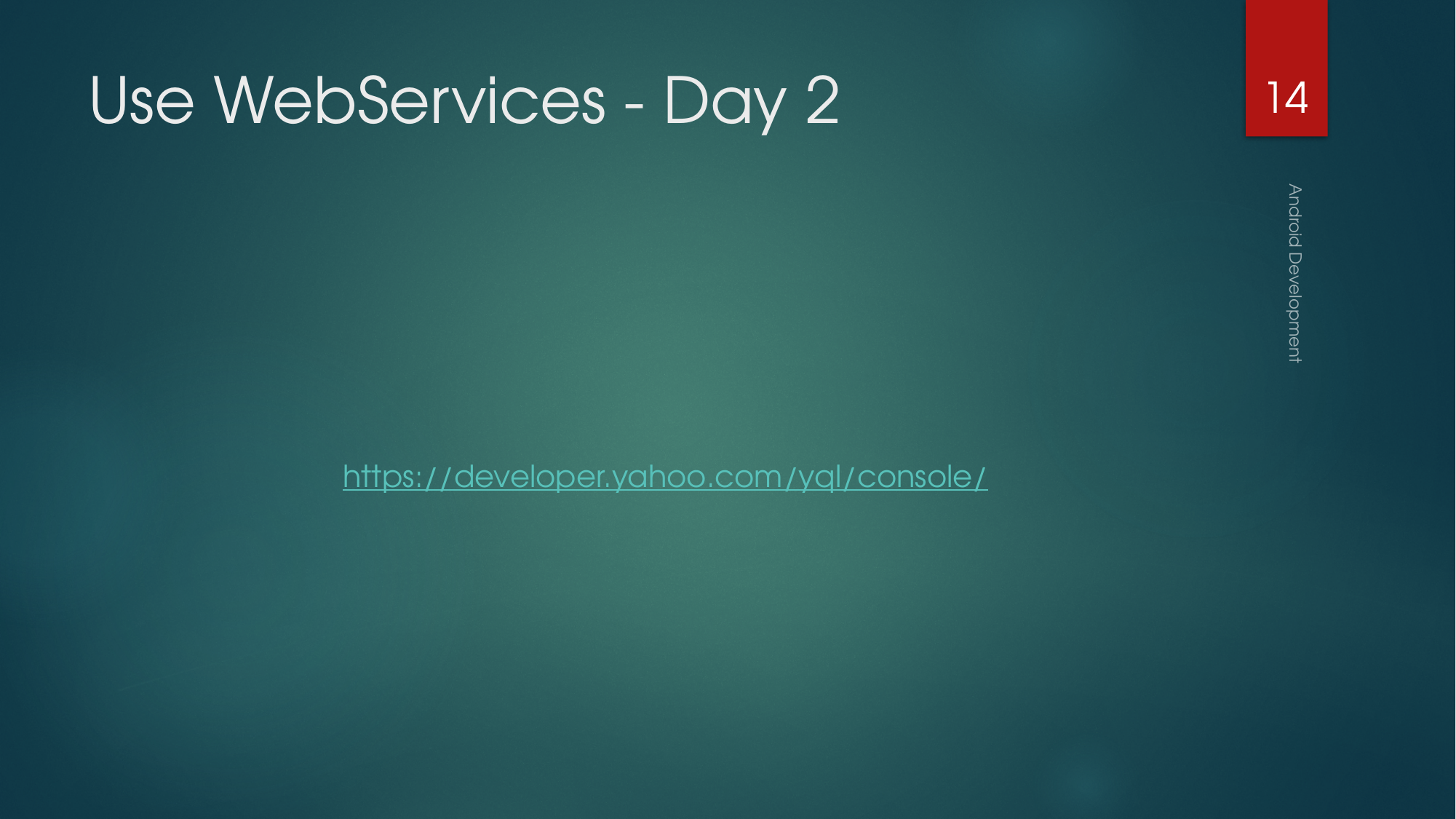

14
# Use WebServices - Day 2

https://developer.yahoo.com/yql/console/

Android Development